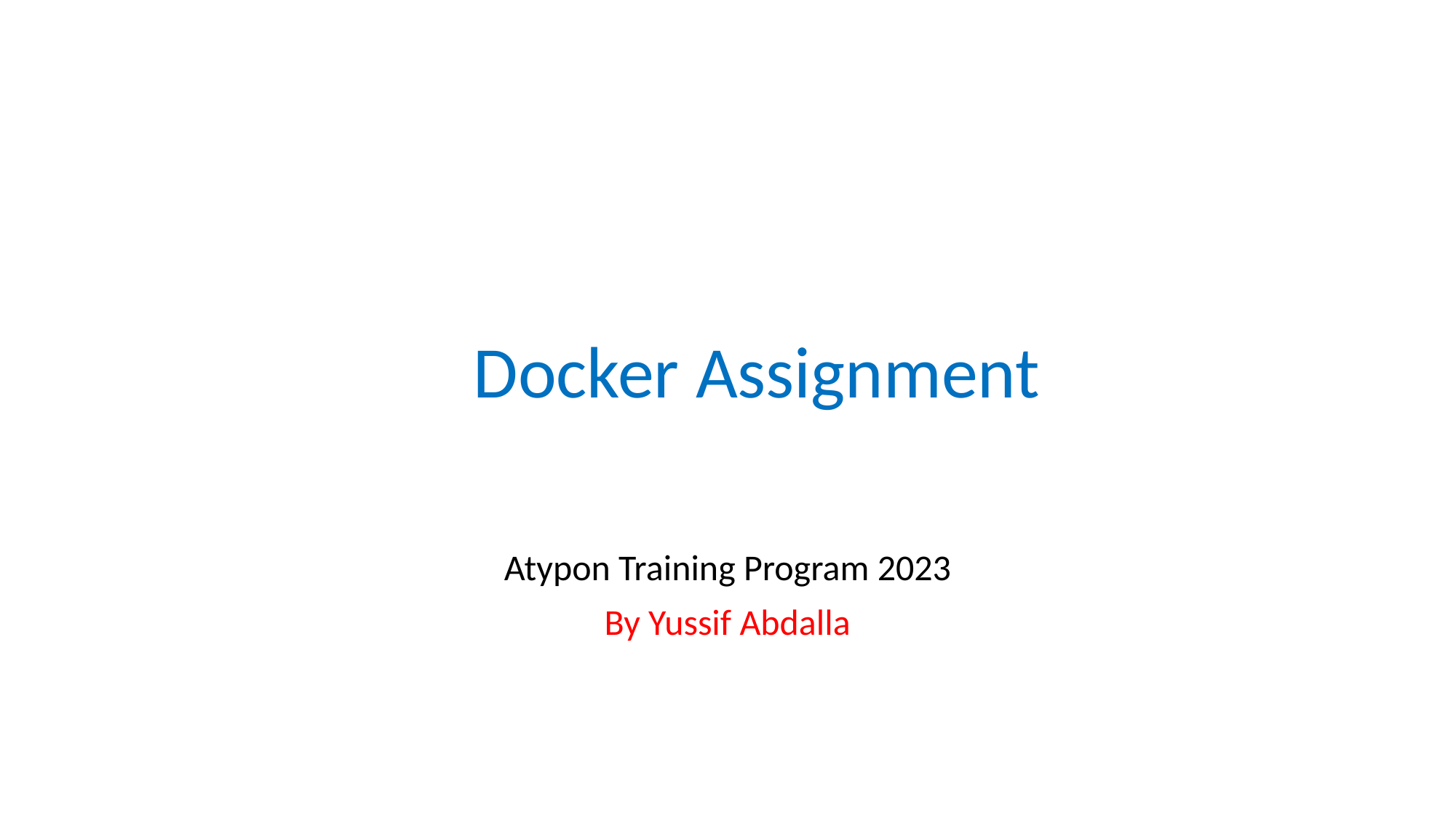

# Docker Assignment

Atypon Training Program 2023
By Yussif Abdalla